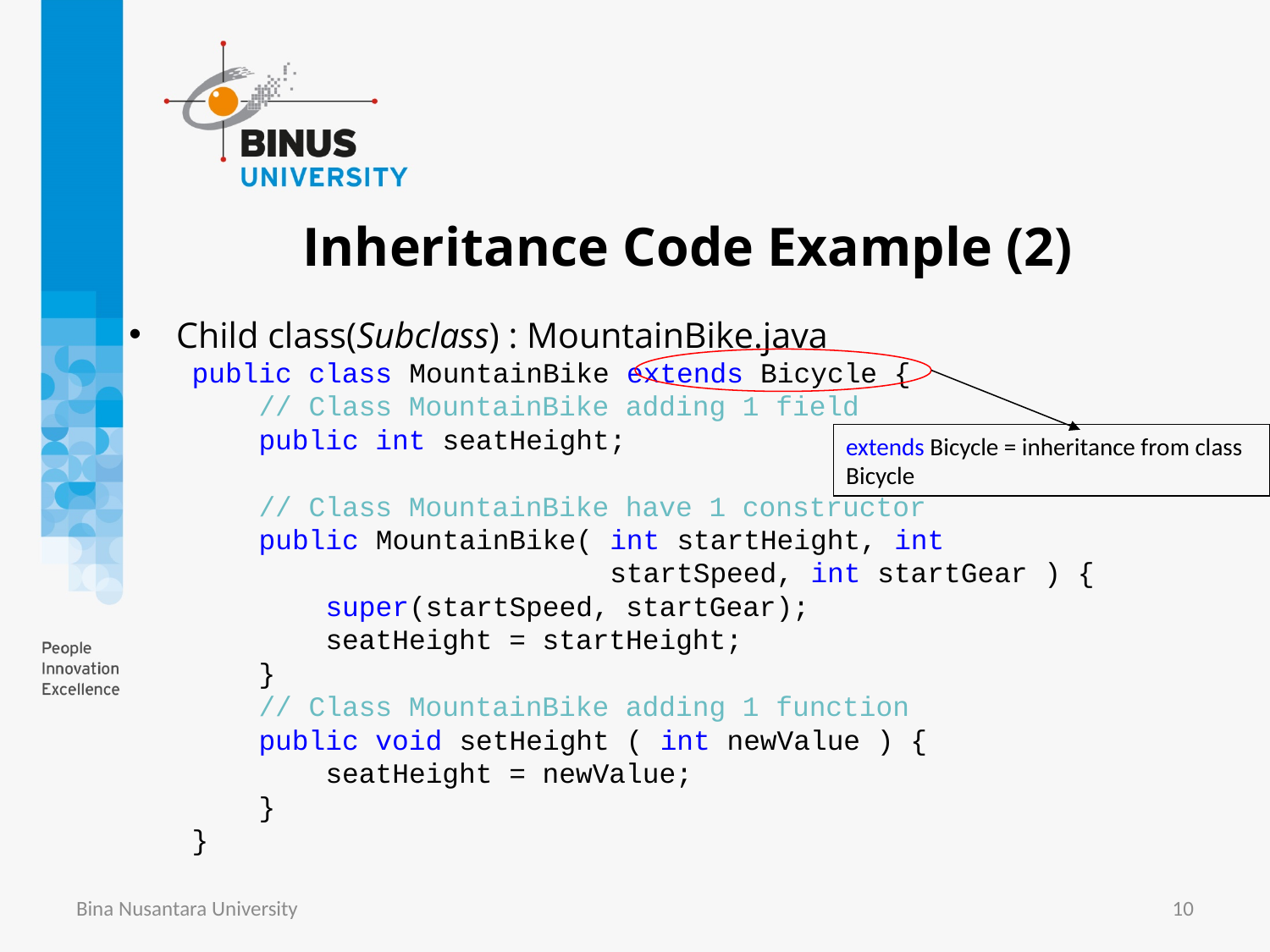

# Inheritance Code Example (2)
Child class(Subclass) : MountainBike.java
public class MountainBike extends Bicycle {
    // Class MountainBike adding 1 field
    public int seatHeight;

    // Class MountainBike have 1 constructor
    public MountainBike( int startHeight, int
                         startSpeed, int startGear ) {
        super(startSpeed, startGear);
        seatHeight = startHeight;
    }
    // Class MountainBike adding 1 function
    public void setHeight ( int newValue ) {
        seatHeight = newValue;
    }
}

extends Bicycle = inheritance from class Bicycle
Bina Nusantara University
10